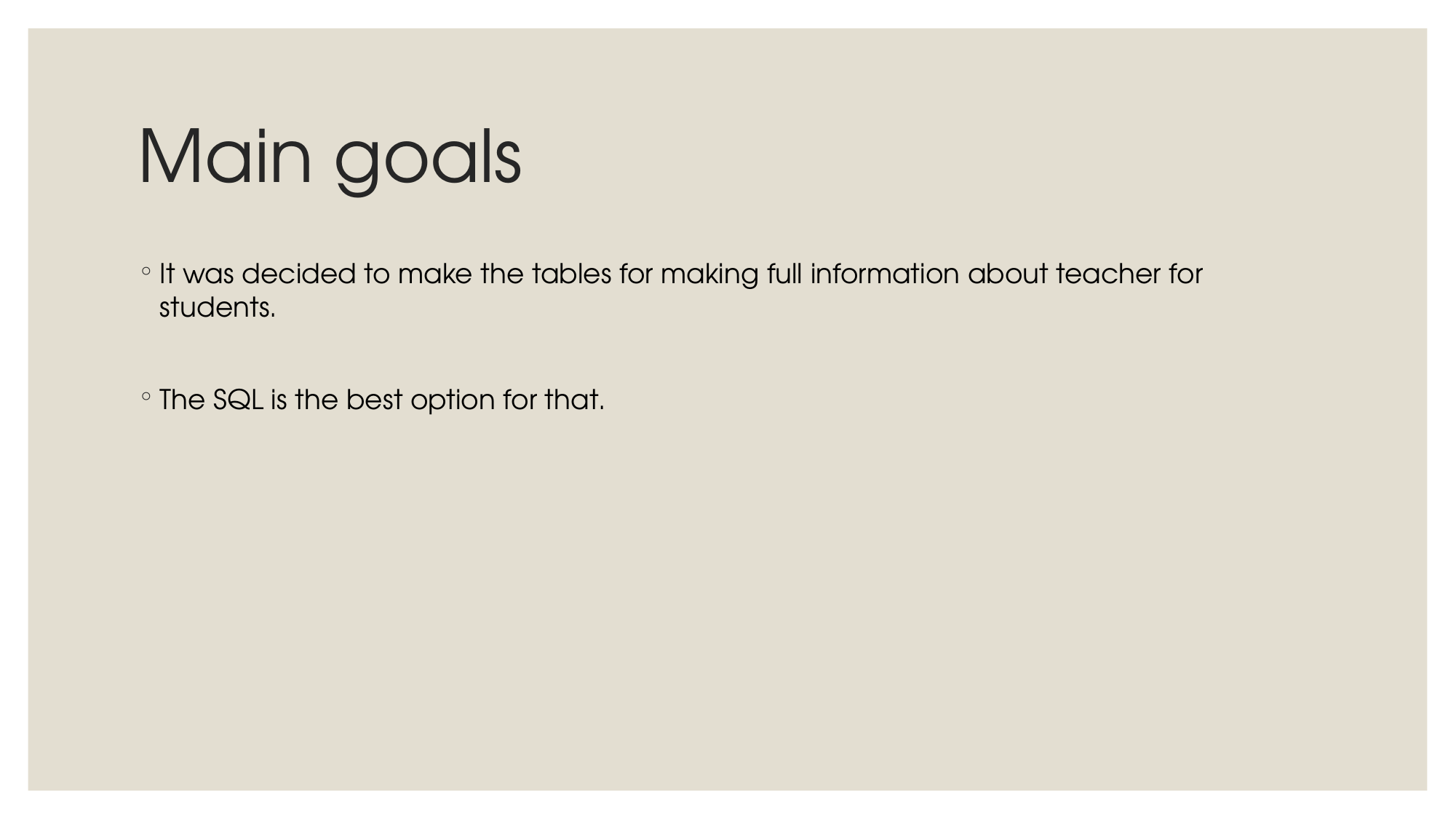

# Main goals
It was decided to make the tables for making full information about teacher for students.

The SQL is the best option for that.